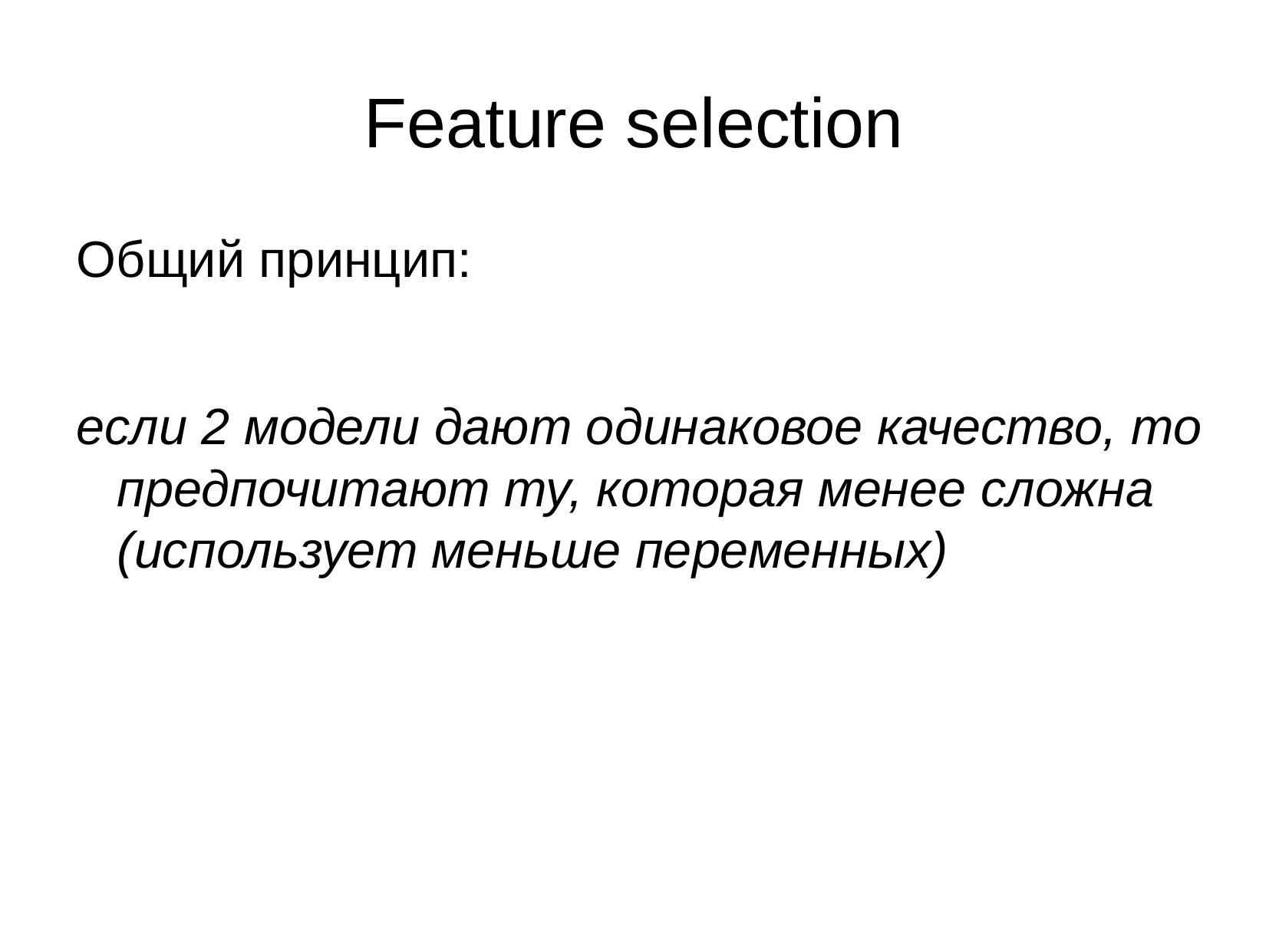

Feature selection
Общий принцип:

если 2 модели дают одинаковое качество, то предпочитают ту, которая менее сложна (использует меньше переменных)